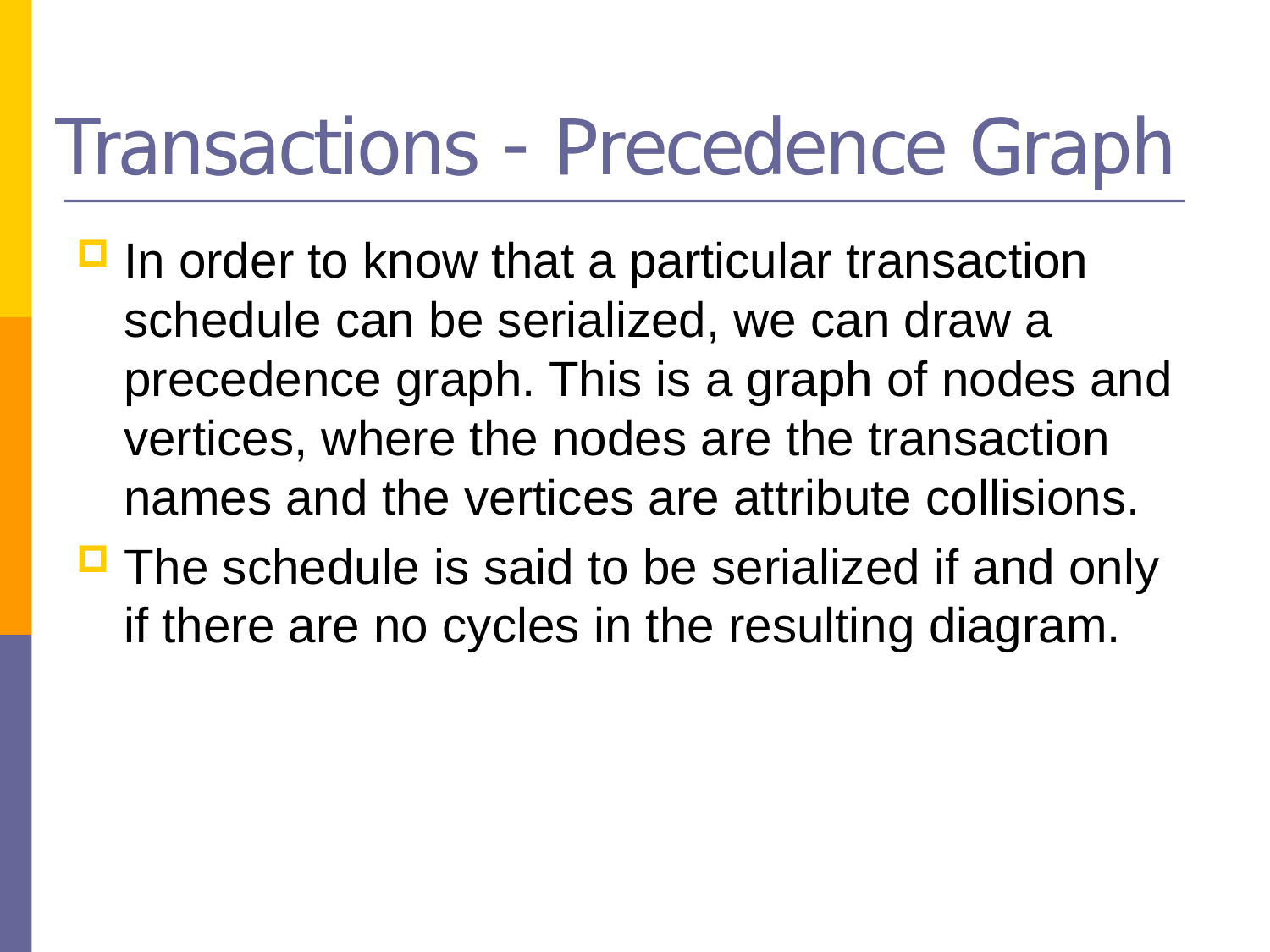

# Transactions - Precedence Graph
In order to know that a particular transaction schedule can be serialized, we can draw a precedence graph. This is a graph of nodes and vertices, where the nodes are the transaction names and the vertices are attribute collisions.
The schedule is said to be serialized if and only if there are no cycles in the resulting diagram.